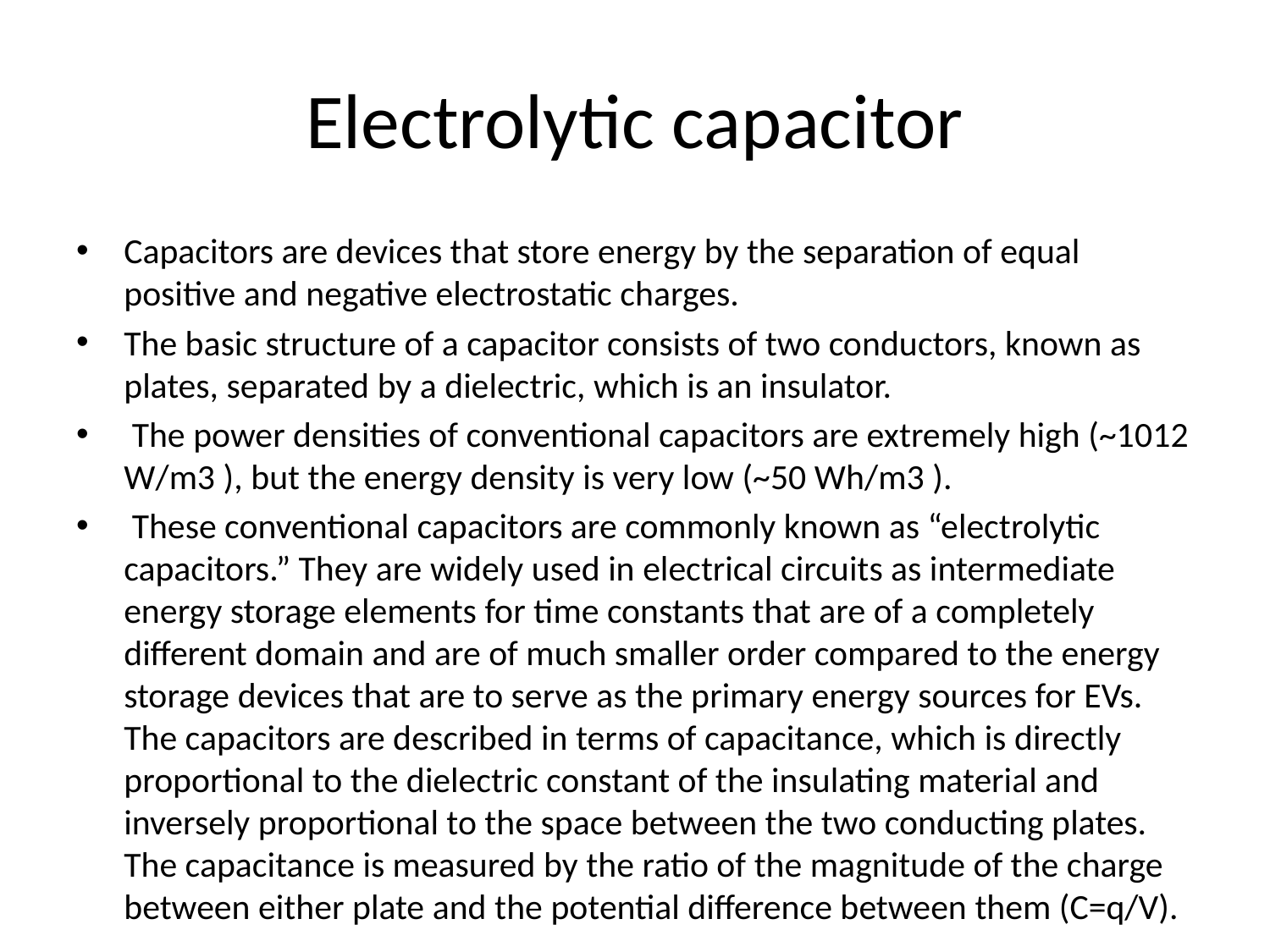

# Electrolytic capacitor
Capacitors are devices that store energy by the separation of equal positive and negative electrostatic charges.
The basic structure of a capacitor consists of two conductors, known as plates, separated by a dielectric, which is an insulator.
 The power densities of conventional capacitors are extremely high (~1012 W/m3 ), but the energy density is very low (~50 Wh/m3 ).
 These conventional capacitors are commonly known as “electrolytic capacitors.” They are widely used in electrical circuits as intermediate energy storage elements for time constants that are of a completely different domain and are of much smaller order compared to the energy storage devices that are to serve as the primary energy sources for EVs. The capacitors are described in terms of capacitance, which is directly proportional to the dielectric constant of the insulating material and inversely proportional to the space between the two conducting plates. The capacitance is measured by the ratio of the magnitude of the charge between either plate and the potential difference between them (C=q/V).